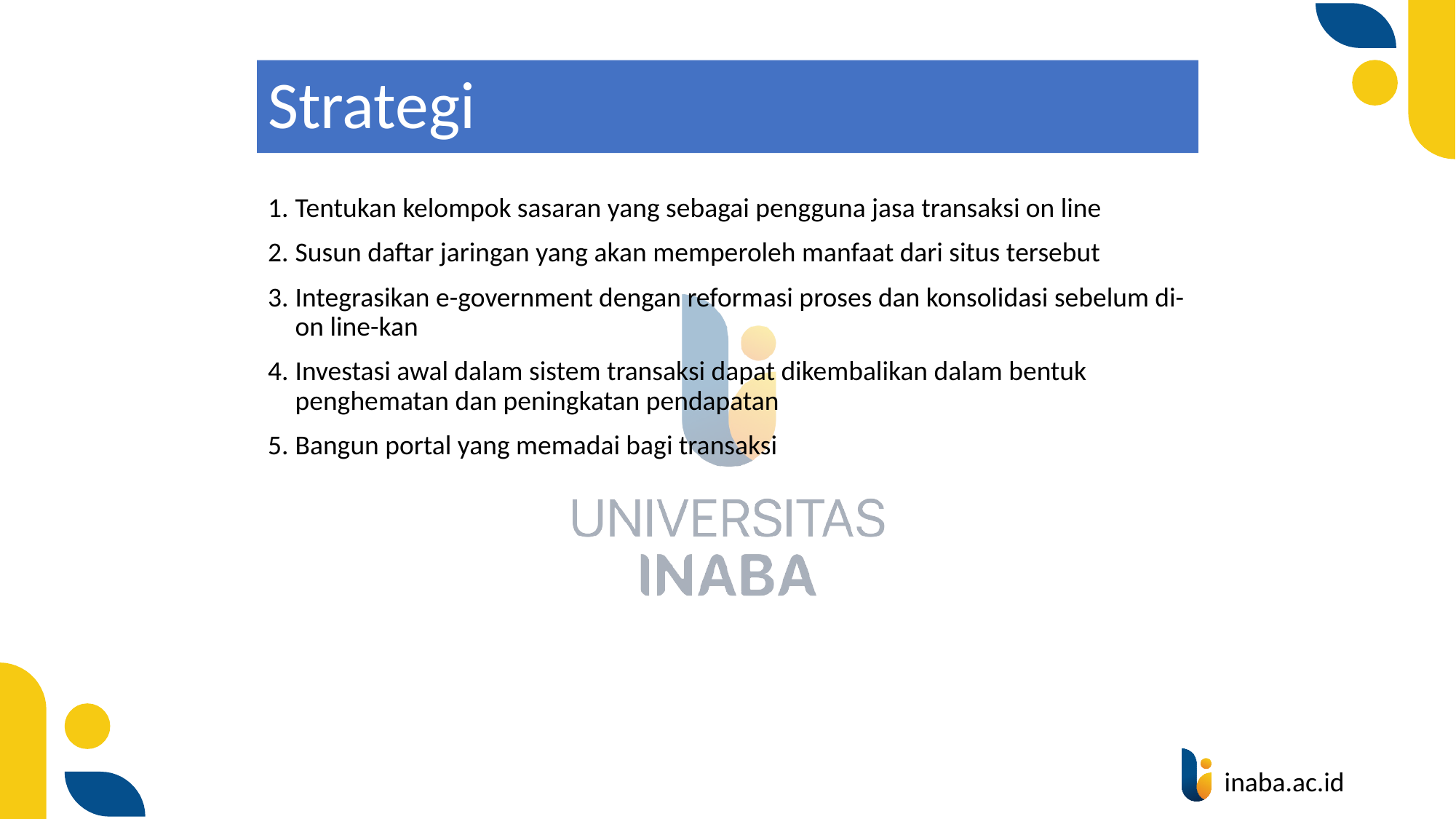

# Strategi
Tentukan kelompok sasaran yang sebagai pengguna jasa transaksi on line
Susun daftar jaringan yang akan memperoleh manfaat dari situs tersebut
Integrasikan e-government dengan reformasi proses dan konsolidasi sebelum di- on line-kan
Investasi awal dalam sistem transaksi dapat dikembalikan dalam bentuk penghematan dan peningkatan pendapatan
Bangun portal yang memadai bagi transaksi